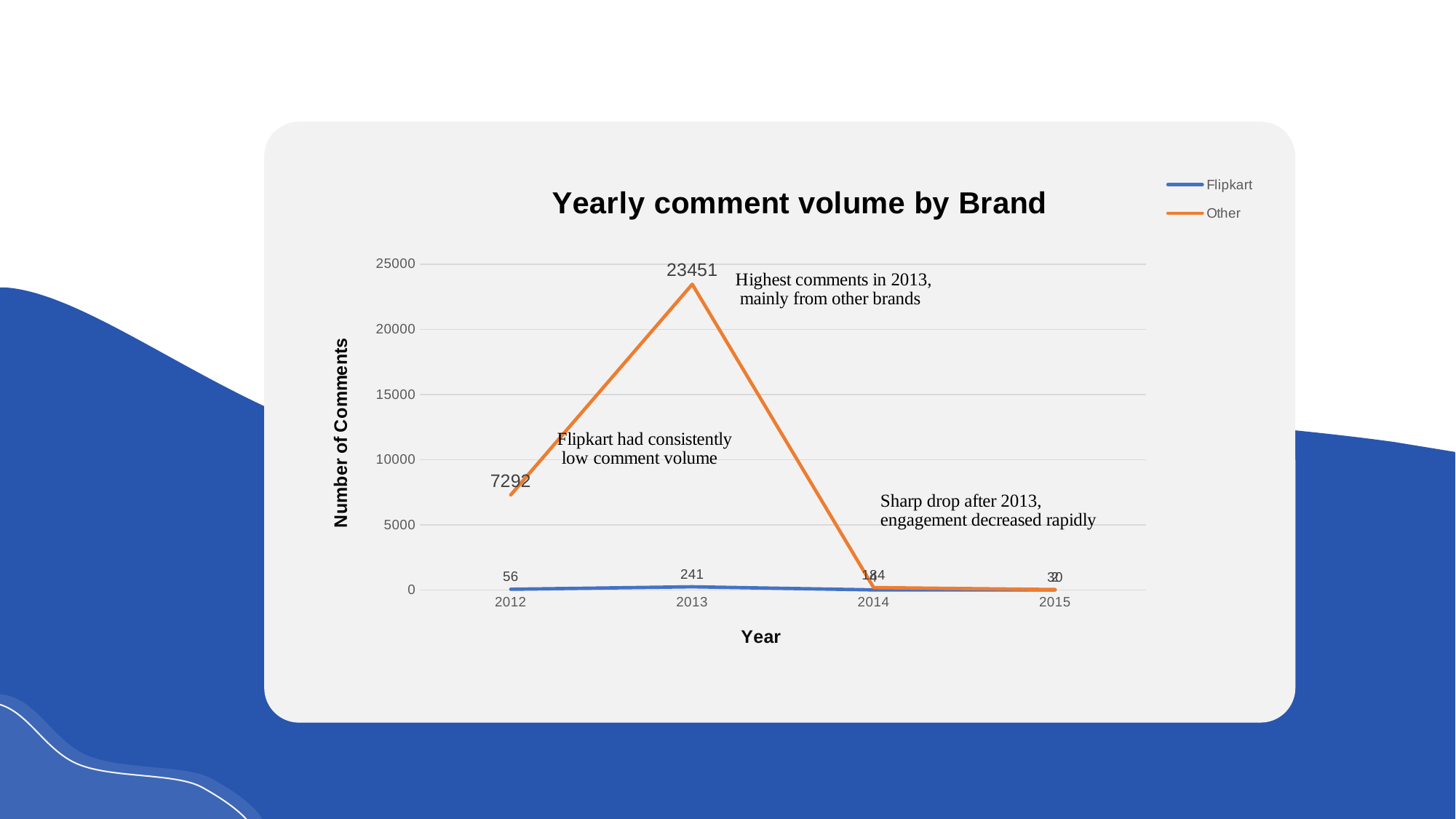

### Chart: Yearly comment volume by Brand

| Category | Flipkart | Other |
|---|---|---|
| 2012 | 56.0 | 7292.0 |
| 2013 | 241.0 | 23451.0 |
| 2014 | 4.0 | 184.0 |
| 2015 | 2.0 | 30.0 |